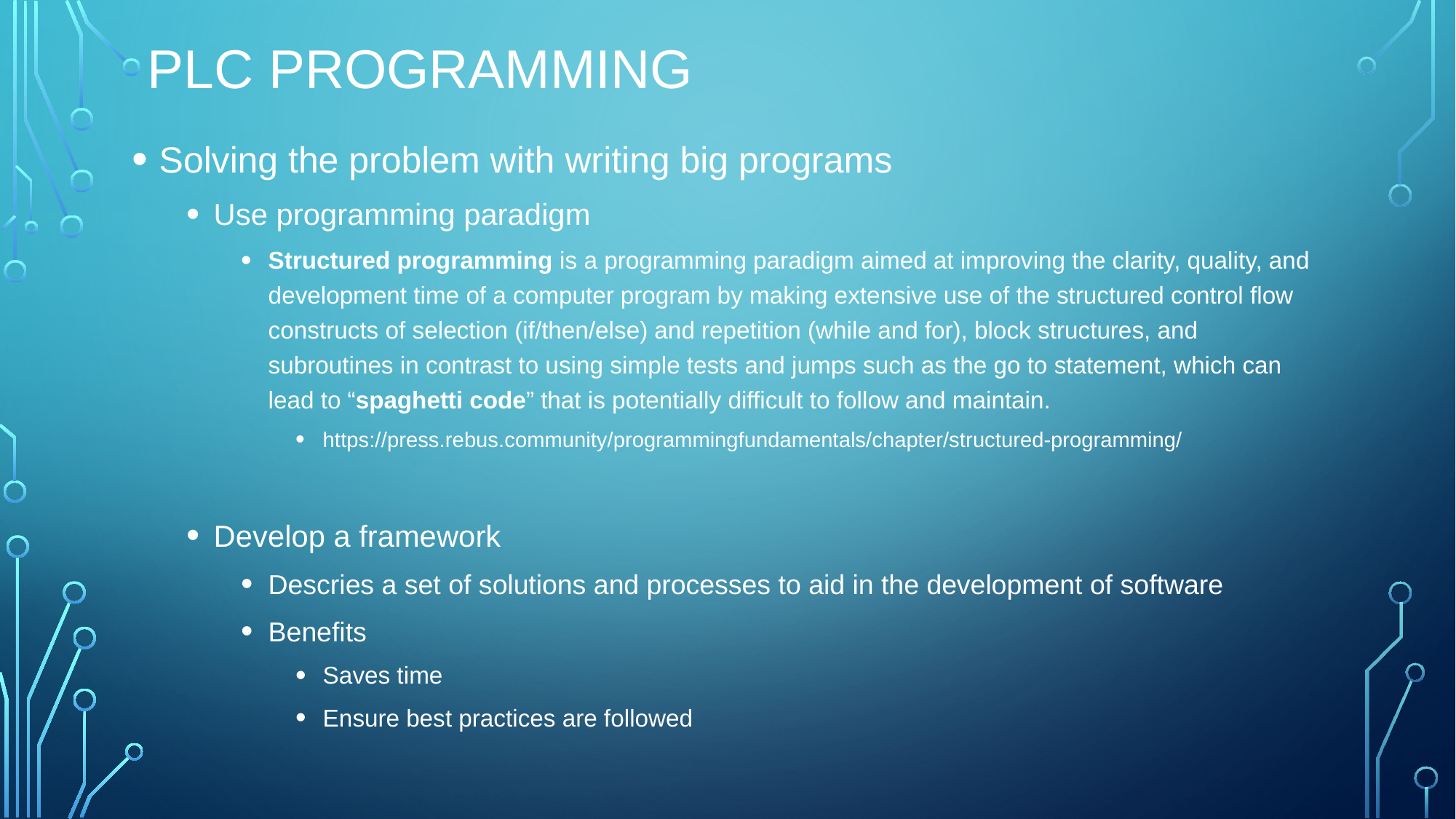

# PLC Programming
Solving the problem with writing big programs
Use programming paradigm
Structured programming is a programming paradigm aimed at improving the clarity, quality, and development time of a computer program by making extensive use of the structured control flow constructs of selection (if/then/else) and repetition (while and for), block structures, and subroutines in contrast to using simple tests and jumps such as the go to statement, which can lead to “spaghetti code” that is potentially difficult to follow and maintain.
https://press.rebus.community/programmingfundamentals/chapter/structured-programming/

Develop a framework
Descries a set of solutions and processes to aid in the development of software
Benefits
Saves time
Ensure best practices are followed